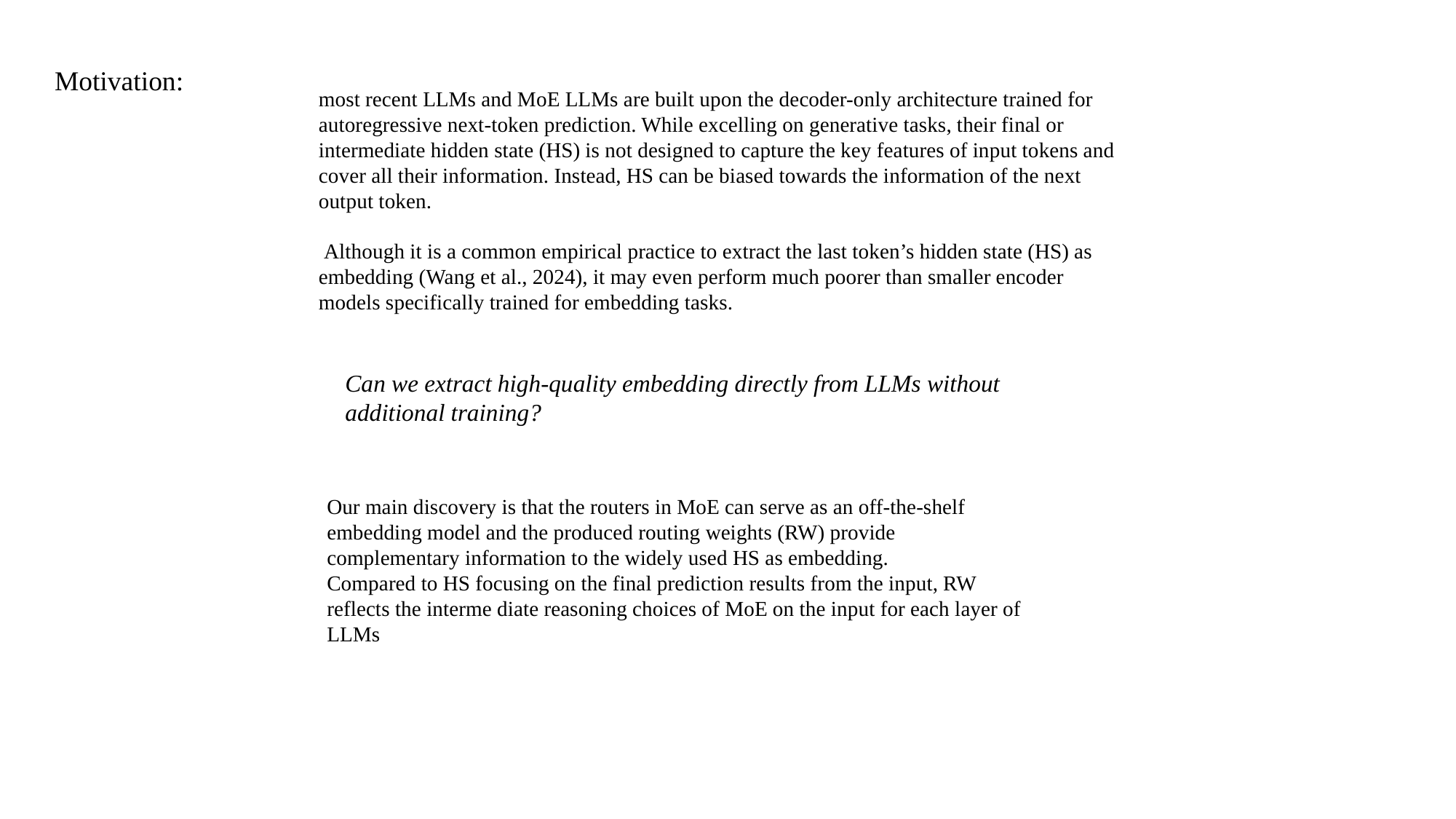

Motivation:
most recent LLMs and MoE LLMs are built upon the decoder-only architecture trained for autoregressive next-token prediction. While excelling on generative tasks, their final or intermediate hidden state (HS) is not designed to capture the key features of input tokens and cover all their information. Instead, HS can be biased towards the information of the next output token.

 Although it is a common empirical practice to extract the last token’s hidden state (HS) as embedding (Wang et al., 2024), it may even perform much poorer than smaller encoder models specifically trained for embedding tasks.
Can we extract high-quality embedding directly from LLMs without additional training?
Our main discovery is that the routers in MoE can serve as an off-the-shelf embedding model and the produced routing weights (RW) provide complementary information to the widely used HS as embedding.
Compared to HS focusing on the final prediction results from the input, RW reflects the interme diate reasoning choices of MoE on the input for each layer of LLMs